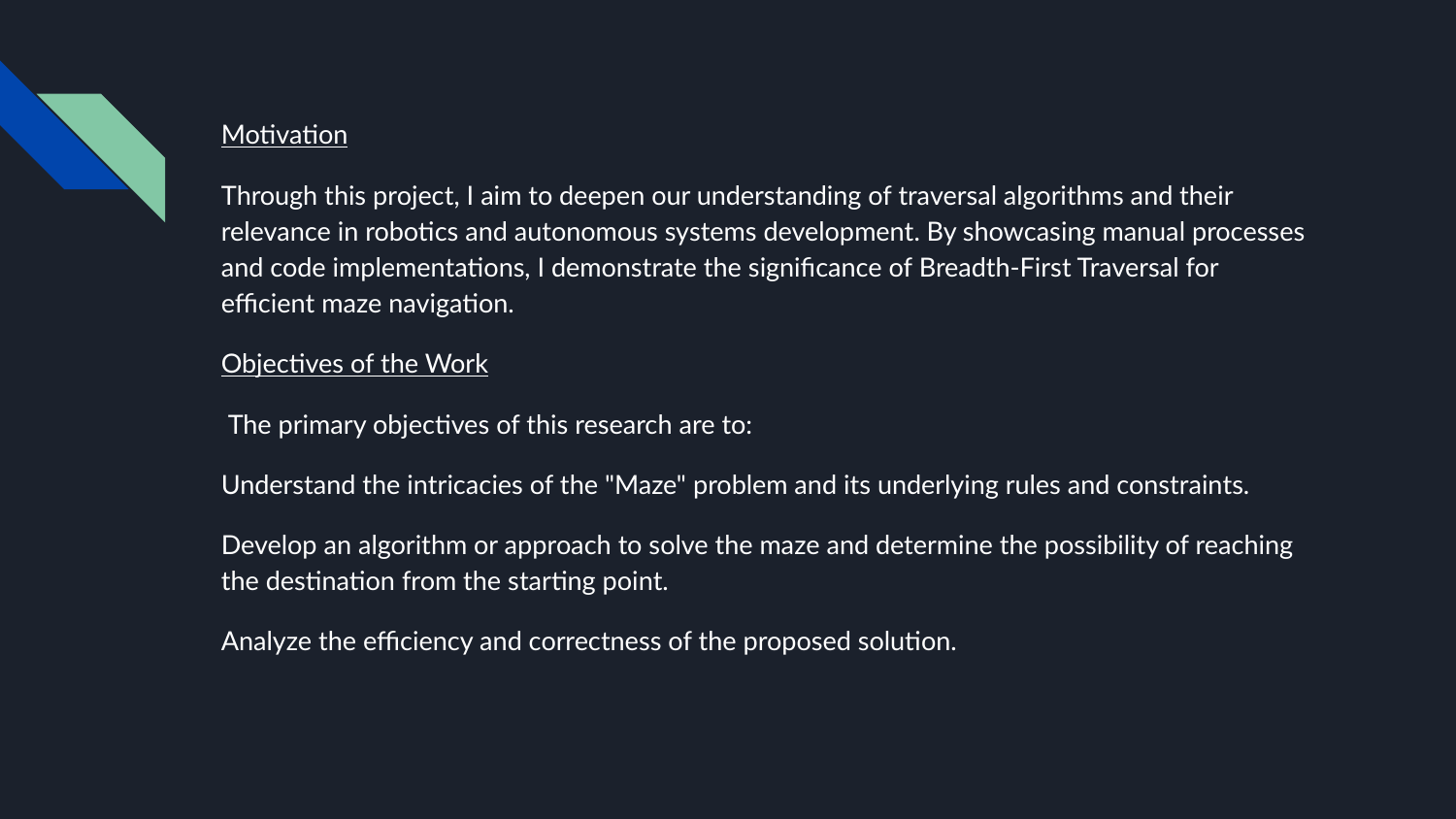

Motivation
Through this project, I aim to deepen our understanding of traversal algorithms and their relevance in robotics and autonomous systems development. By showcasing manual processes and code implementations, I demonstrate the significance of Breadth-First Traversal for efficient maze navigation.
Objectives of the Work
 The primary objectives of this research are to:
Understand the intricacies of the "Maze" problem and its underlying rules and constraints.
Develop an algorithm or approach to solve the maze and determine the possibility of reaching the destination from the starting point.
Analyze the efficiency and correctness of the proposed solution.